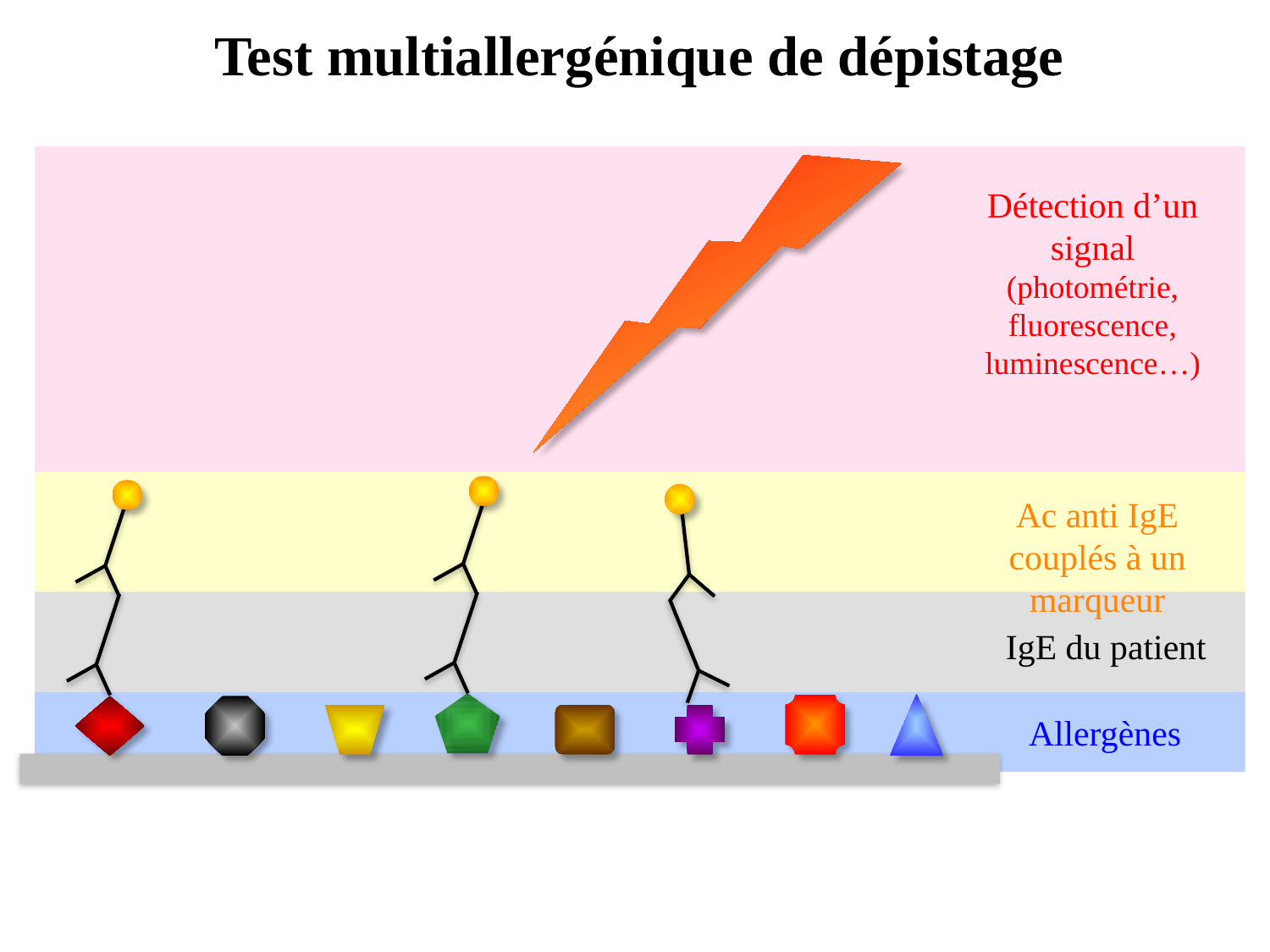

Test multiallergénique de dépistage

Détection d’un signal (photométrie, fluorescence, luminescence…)

Ac anti IgE couplés à un marqueur

IgE du patient

Allergènes